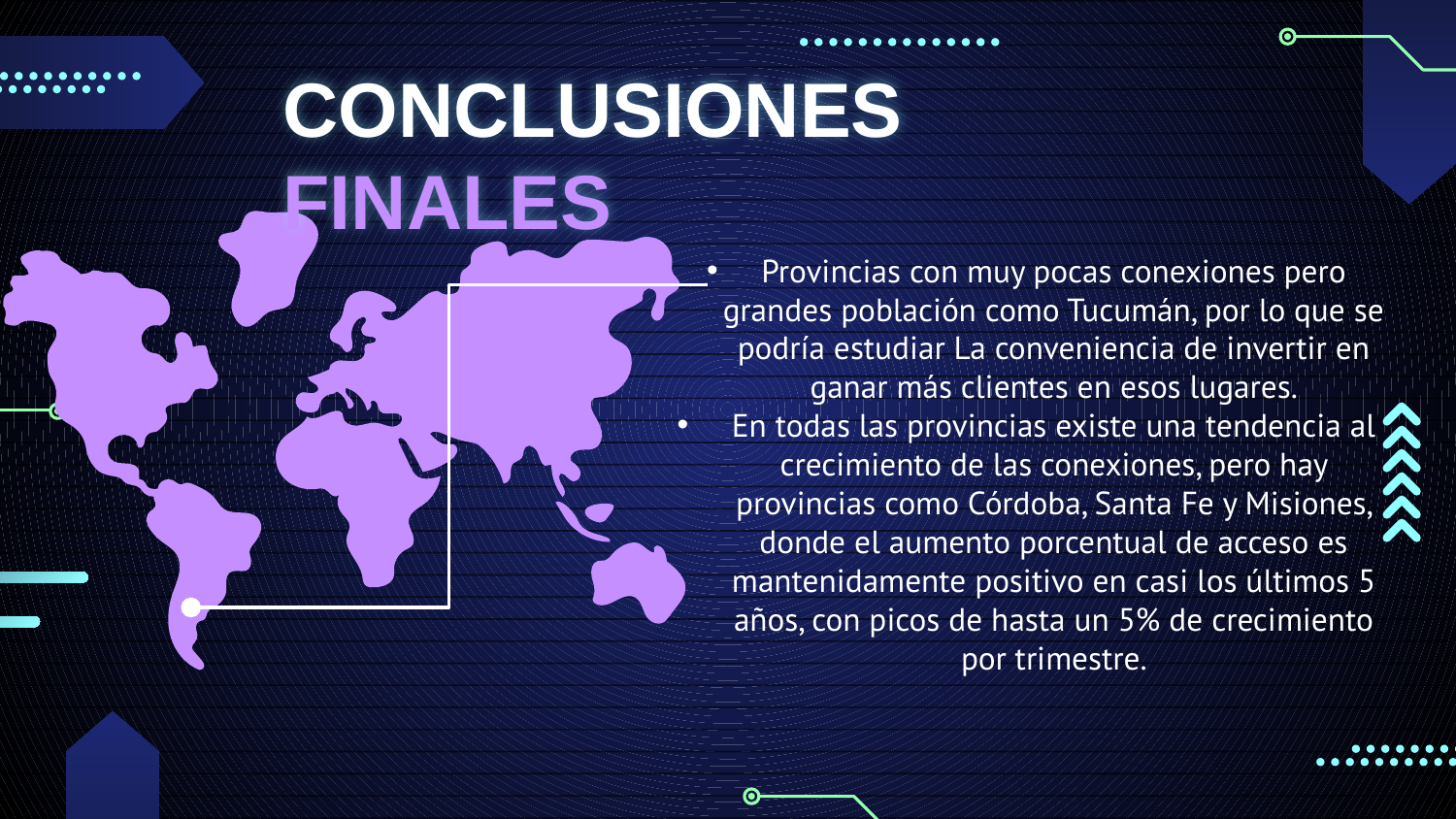

# CONCLUSIONES FINALES
Provincias con muy pocas conexiones pero grandes población como Tucumán, por lo que se podría estudiar La conveniencia de invertir en ganar más clientes en esos lugares.
En todas las provincias existe una tendencia al crecimiento de las conexiones, pero hay provincias como Córdoba, Santa Fe y Misiones, donde el aumento porcentual de acceso es mantenidamente positivo en casi los últimos 5 años, con picos de hasta un 5% de crecimiento por trimestre.